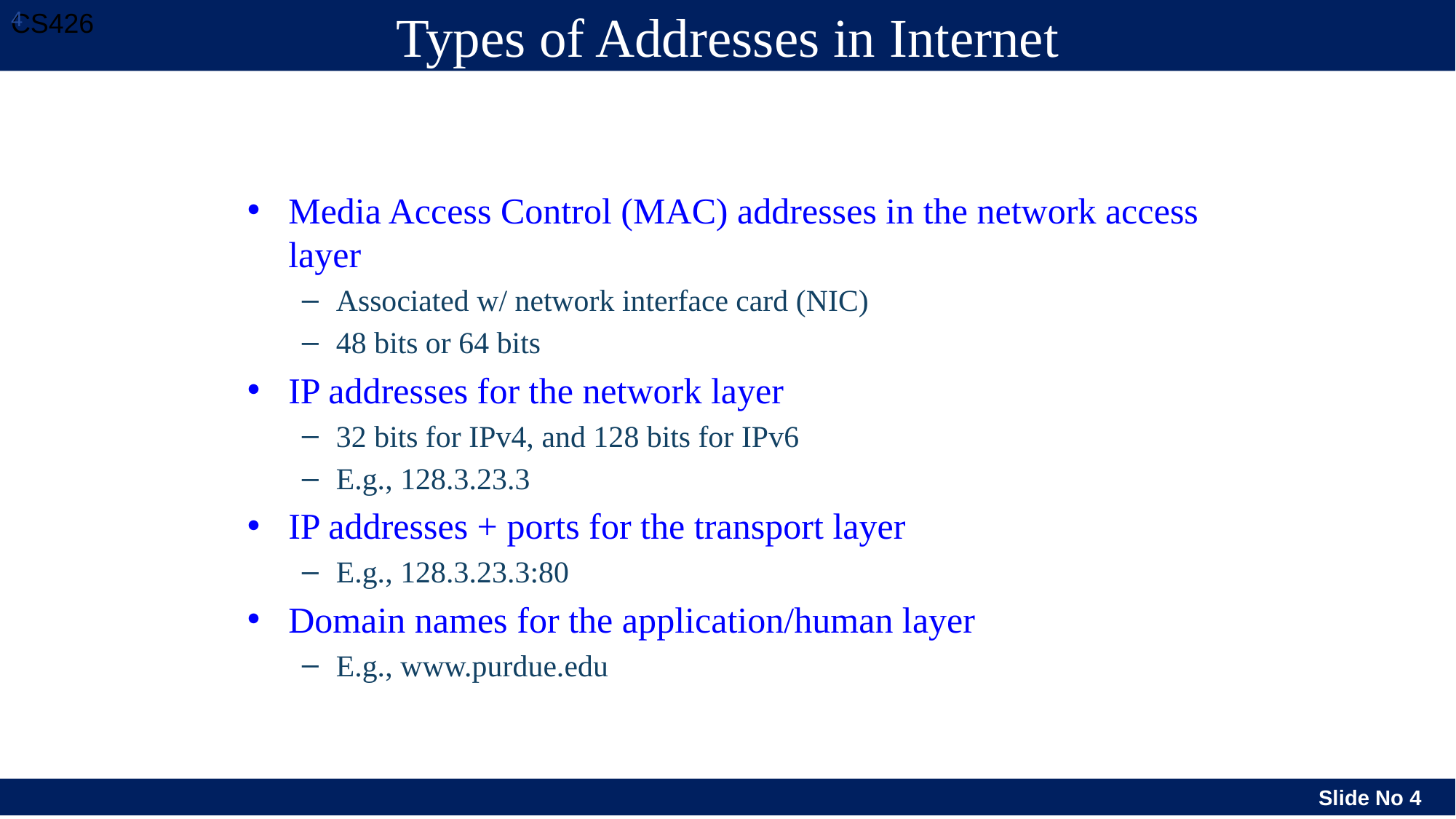

# Types of Addresses in Internet
CS426

4
Media Access Control (MAC) addresses in the network access layer
Associated w/ network interface card (NIC)
48 bits or 64 bits
IP addresses for the network layer
32 bits for IPv4, and 128 bits for IPv6
E.g., 128.3.23.3
IP addresses + ports for the transport layer
E.g., 128.3.23.3:80
Domain names for the application/human layer
E.g., www.purdue.edu